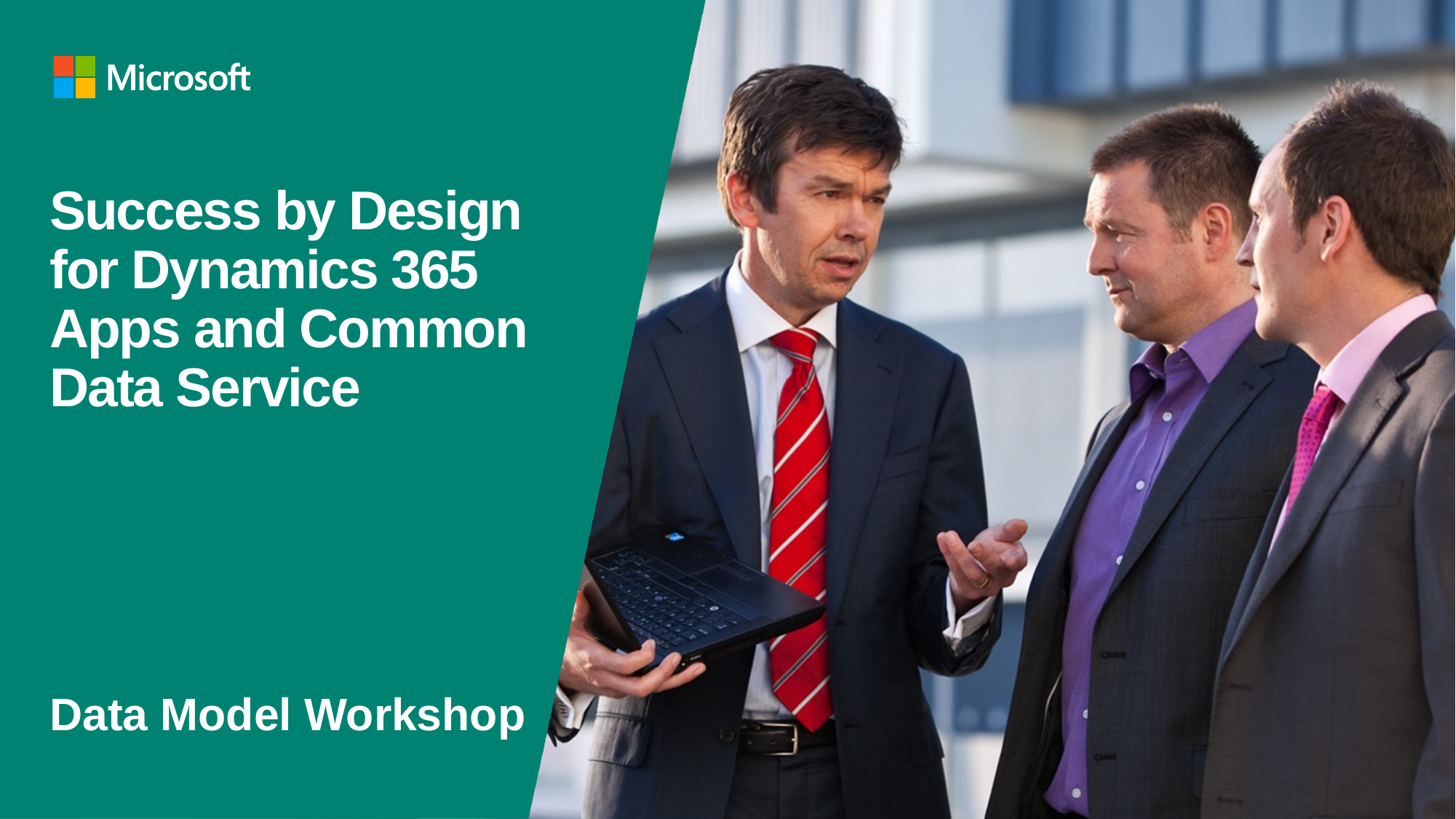

# Success by Design for Dynamics 365 Apps and Common Data Service
Data Model Workshop